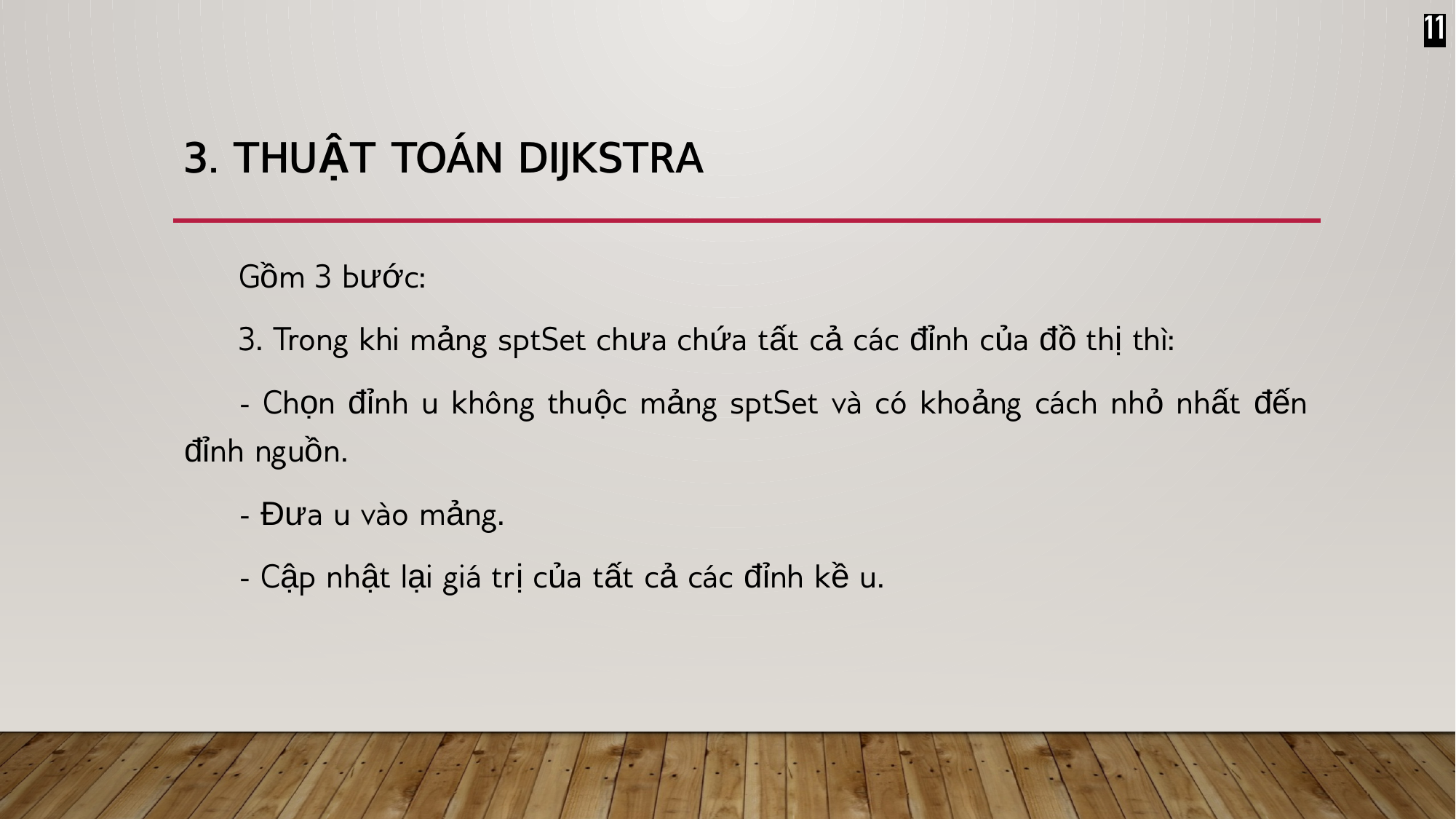

11
# 3. Thuật toán Dijkstra
Gồm 3 bước:
3. Trong khi mảng sptSet chưa chứa tất cả các đỉnh của đồ thị thì:
- Chọn đỉnh u không thuộc mảng sptSet và có khoảng cách nhỏ nhất đến đỉnh nguồn.
- Đưa u vào mảng.
- Cập nhật lại giá trị của tất cả các đỉnh kề u.